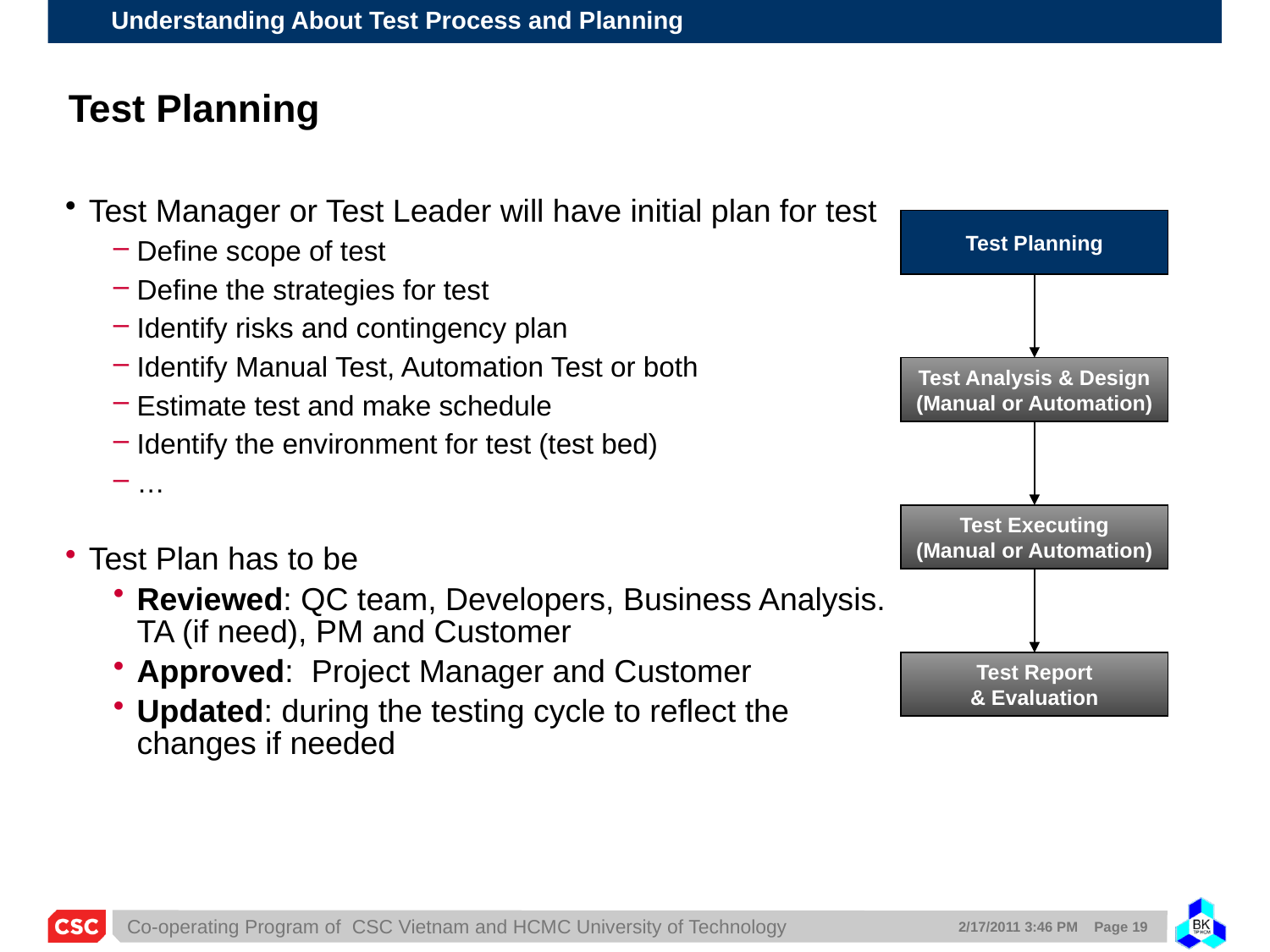

Test Planning
Test Manager or Test Leader will have initial plan for test
Define scope of test
Define the strategies for test
Identify risks and contingency plan
Identify Manual Test, Automation Test or both
Estimate test and make schedule
Identify the environment for test (test bed)
…

Test Plan has to be
Reviewed: QC team, Developers, Business Analysis. TA (if need), PM and Customer
Approved:  Project Manager and Customer
Updated: during the testing cycle to reflect the changes if needed

Test Planning
Test Analysis & Design
(Manual or Automation)
Test Executing
(Manual or Automation)
Test Report
& Evaluation